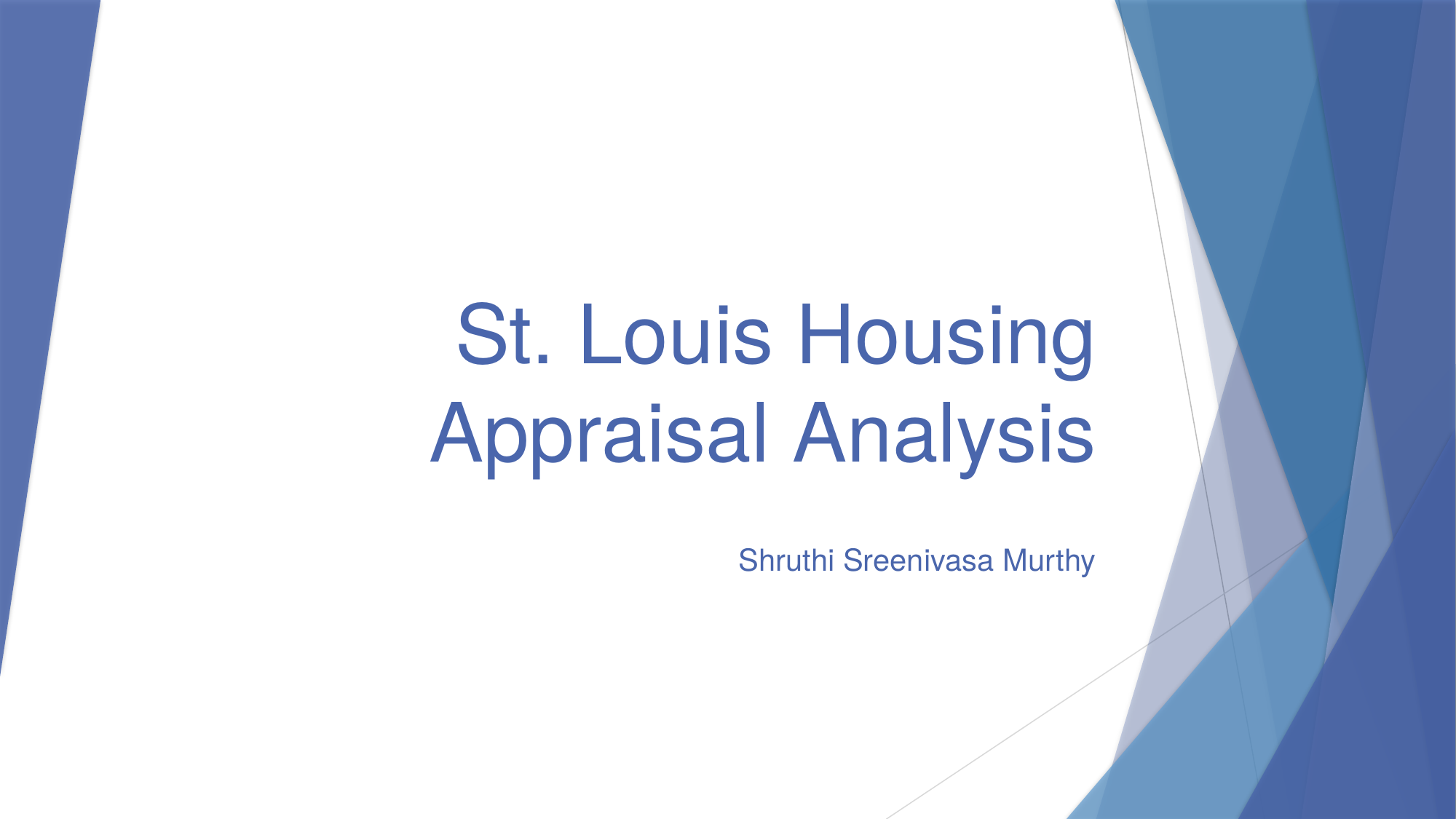

# St. Louis Housing Appraisal Analysis

Shruthi Sreenivasa Murthy